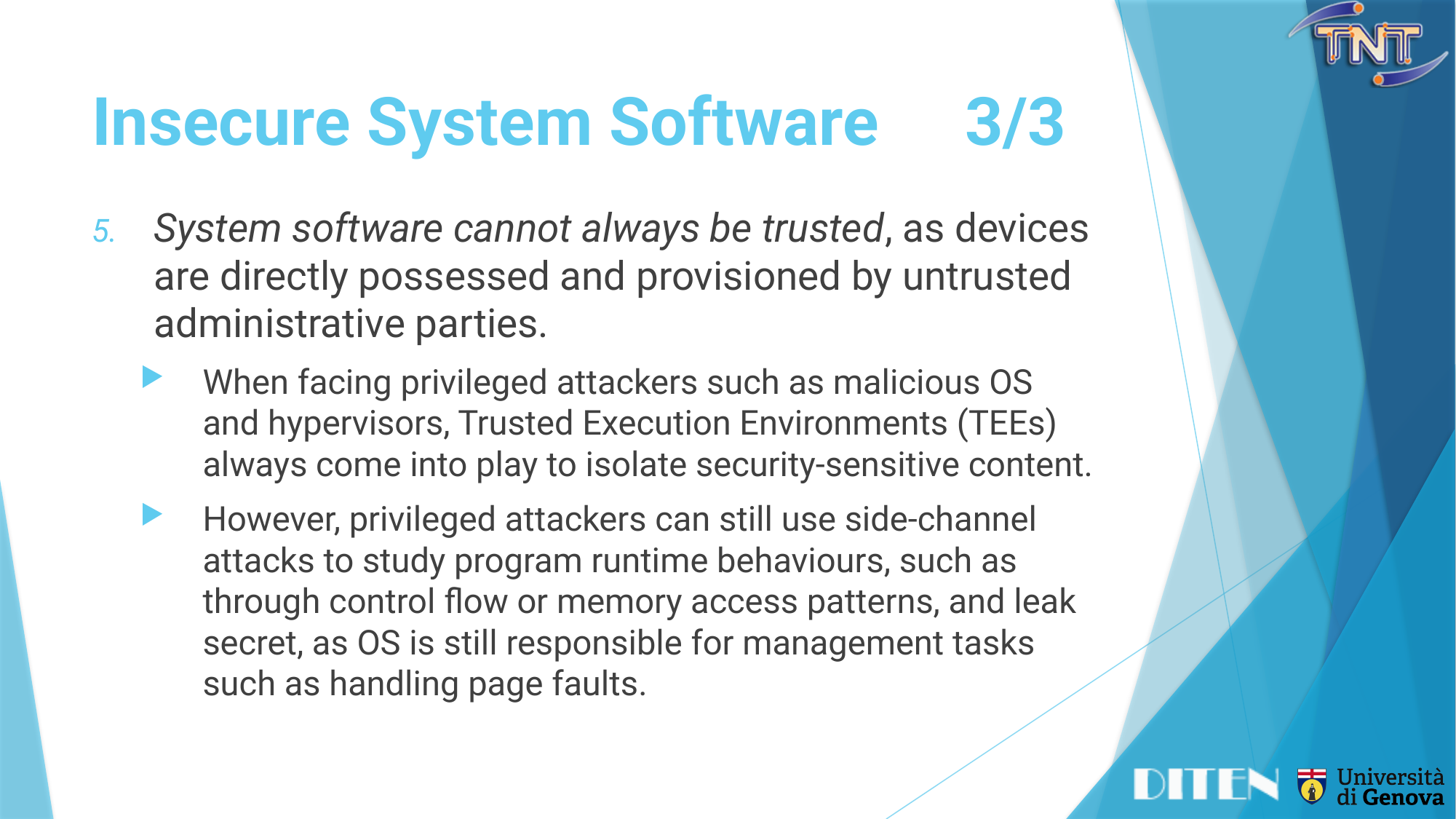

# Insecure System Software	3/3
System software cannot always be trusted, as devices are directly possessed and provisioned by untrusted administrative parties.
When facing privileged attackers such as malicious OS and hypervisors, Trusted Execution Environments (TEEs) always come into play to isolate security-sensitive content.
However, privileged attackers can still use side-channel attacks to study program runtime behaviours, such as through control flow or memory access patterns, and leak secret, as OS is still responsible for management tasks such as handling page faults.